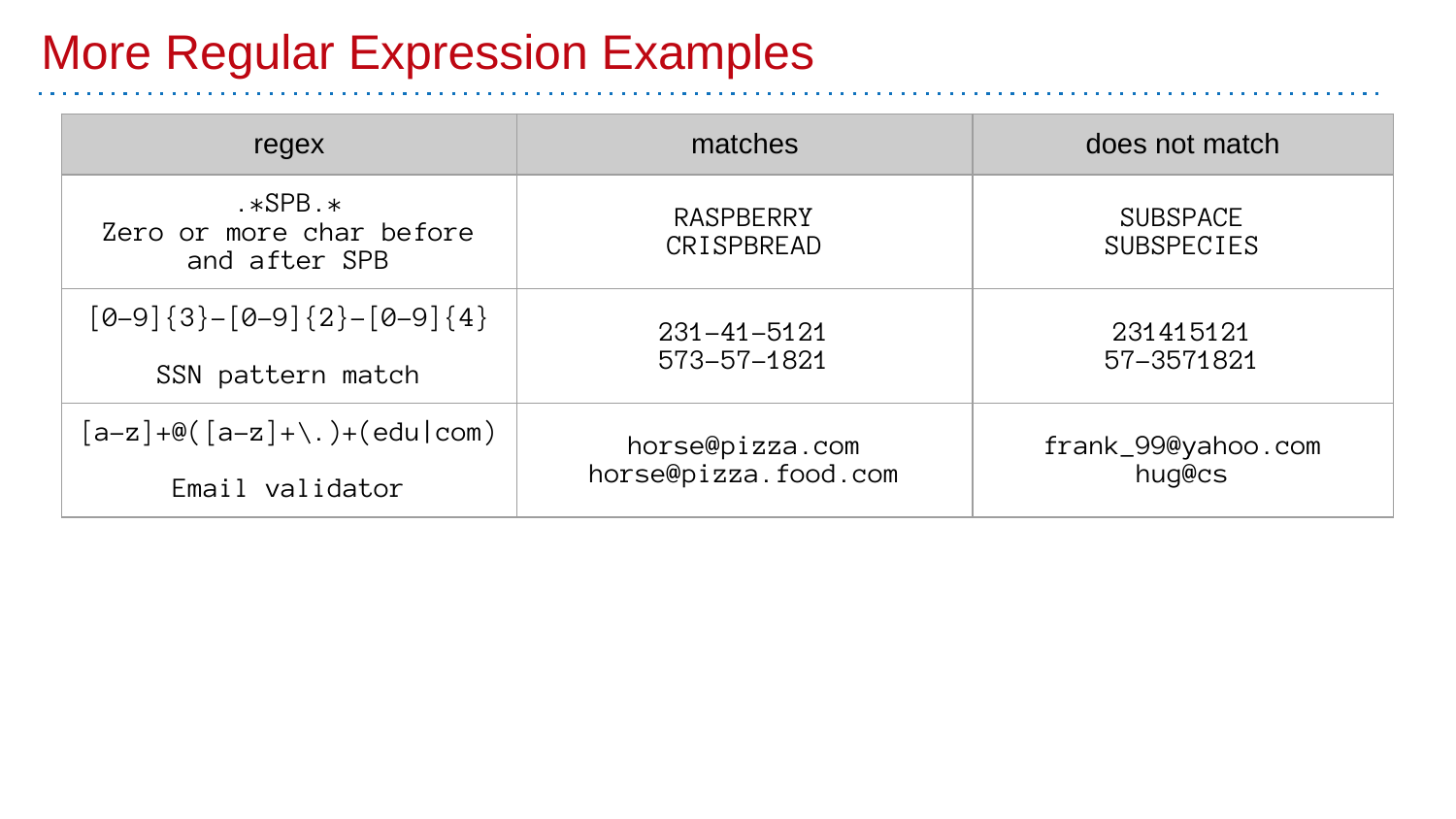

# More Regular Expression Examples
| regex | matches | does not match |
| --- | --- | --- |
| .\*SPB.\* Zero or more char before and after SPB | RASPBERRY CRISPBREAD | SUBSPACE SUBSPECIES |
| [0-9]{3}-[0-9]{2}-[0-9]{4} SSN pattern match | 231-41-5121 573-57-1821 | 231415121 57-3571821 |
| [a-z]+@([a-z]+\.)+(edu|com) Email validator | horse@pizza.com horse@pizza.food.com | frank\_99@yahoo.com hug@cs |